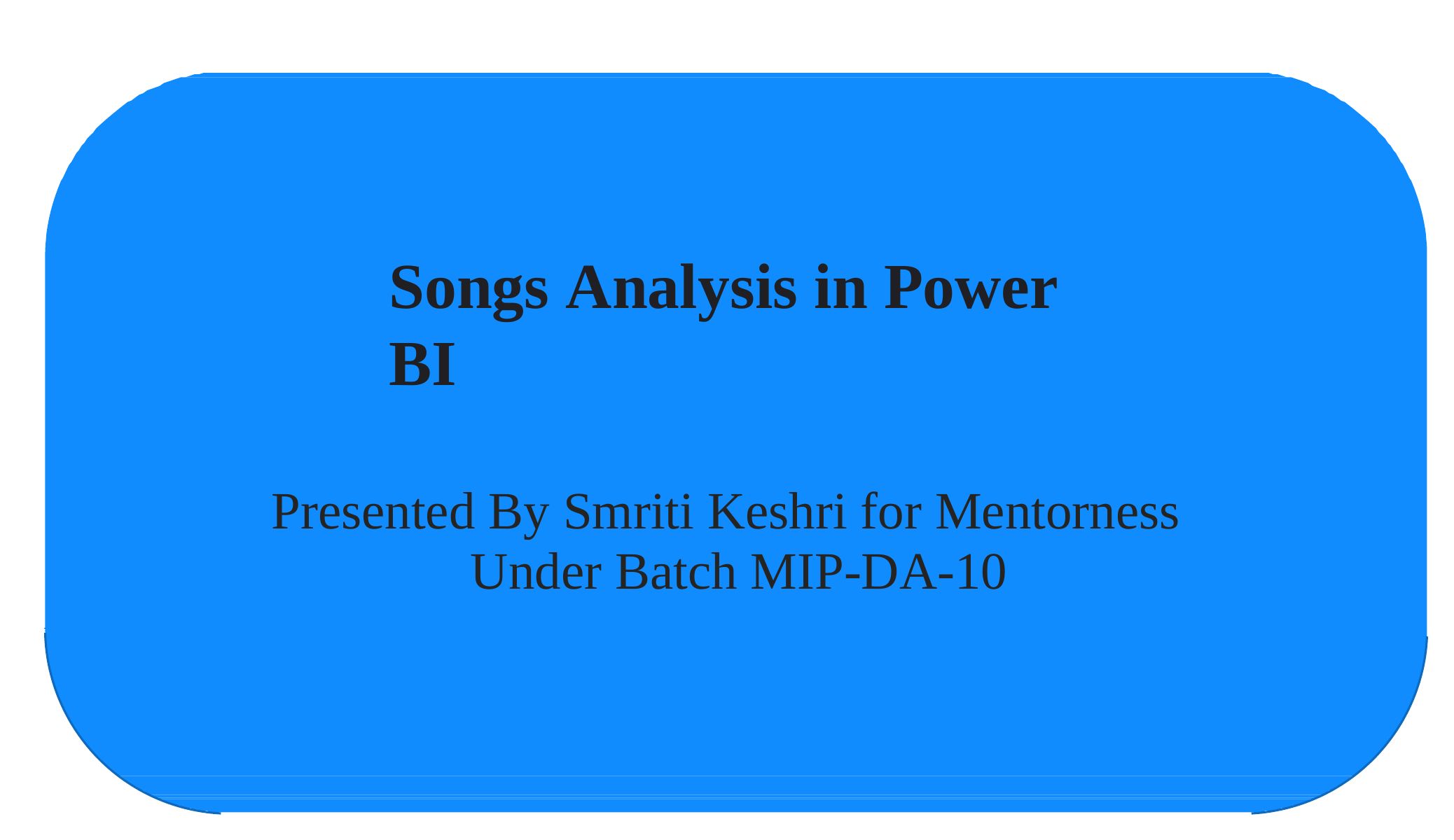

Power BI Desktop
# Songs Analysis in Power BI

Presented By Smriti Keshri for Mentorness  Under Batch MIP-DA-10